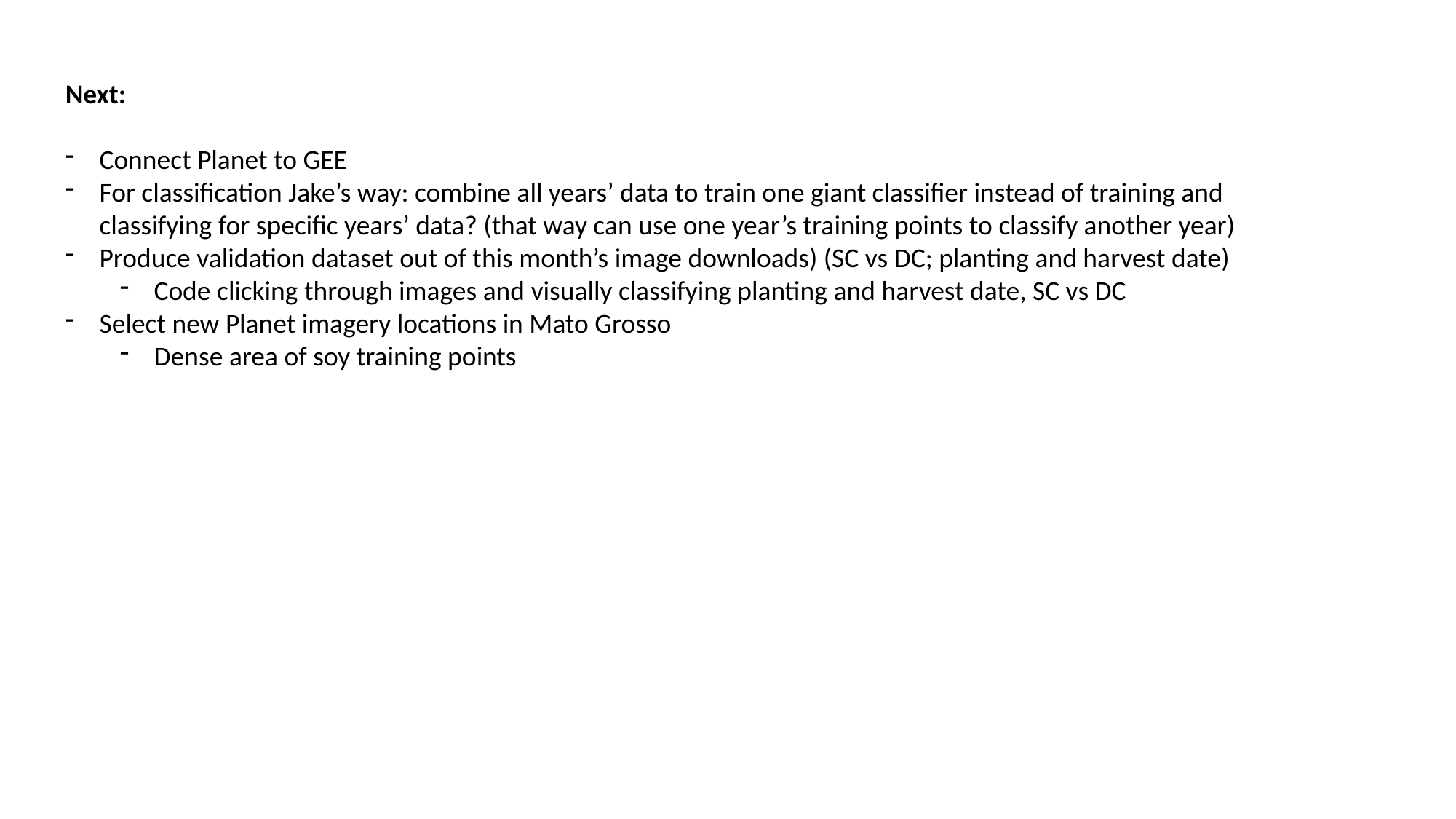

Next:

Connect Planet to GEE
For classification Jake’s way: combine all years’ data to train one giant classifier instead of training and classifying for specific years’ data? (that way can use one year’s training points to classify another year)
Produce validation dataset out of this month’s image downloads) (SC vs DC; planting and harvest date)
Code clicking through images and visually classifying planting and harvest date, SC vs DC
Select new Planet imagery locations in Mato Grosso
Dense area of soy training points